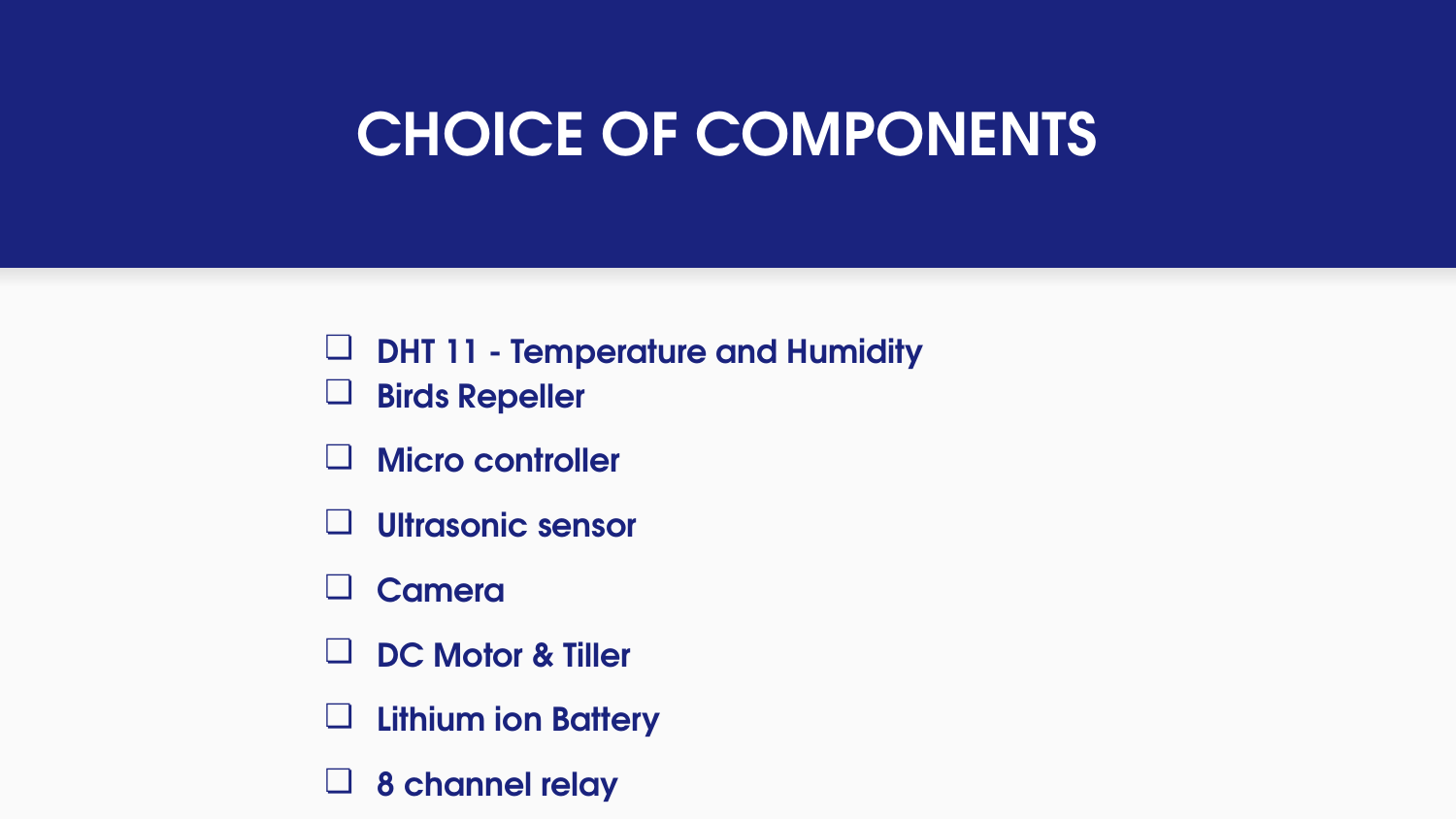

CHOICE OF COMPONENTS
DHT 11 - Temperature and Humidity
Birds Repeller
Micro controller
Ultrasonic sensor
Camera
DC Motor & Tiller
Lithium ion Battery
8 channel relay